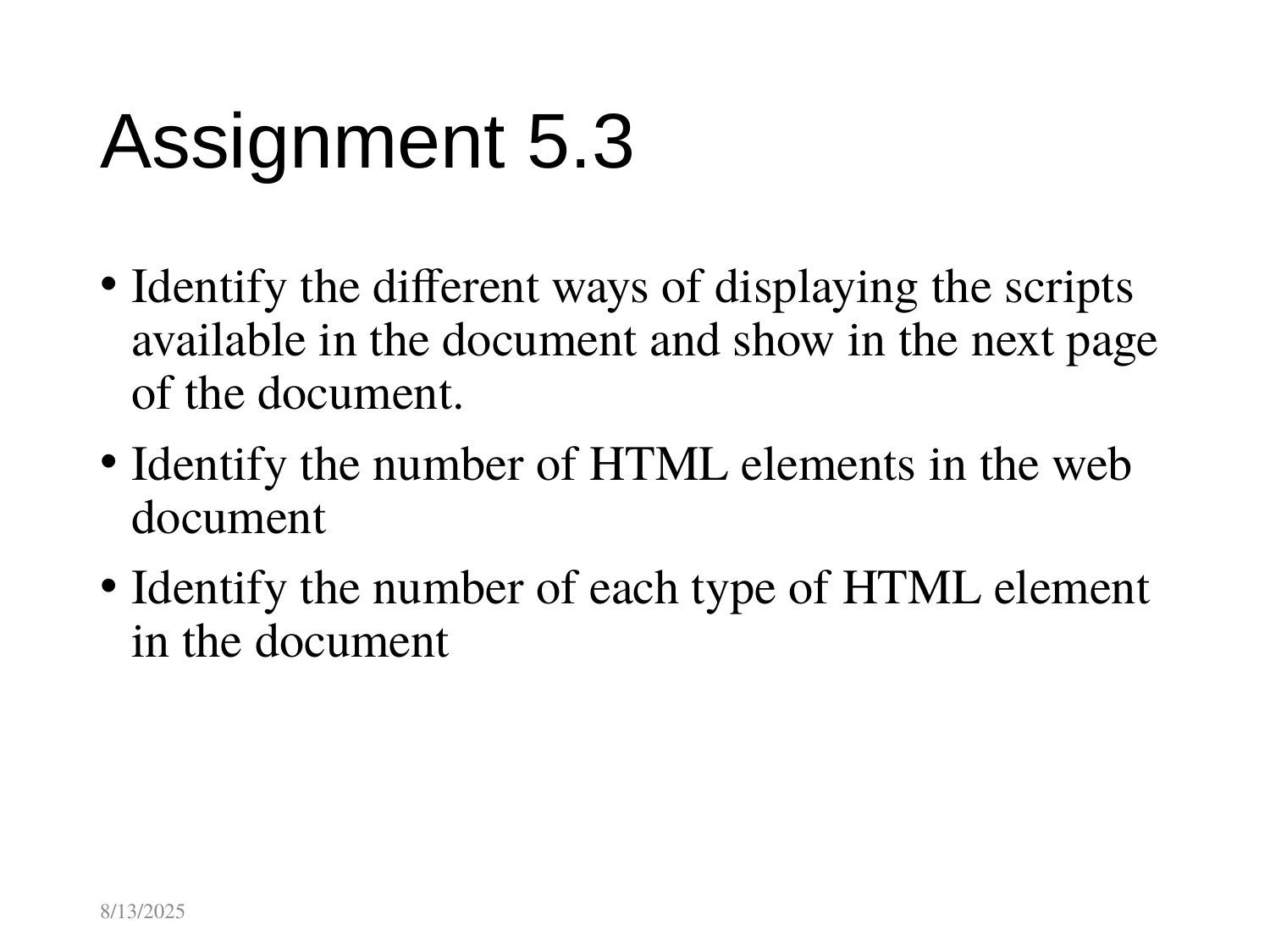

# Assignment 5.3
Identify the different ways of displaying the scripts available in the document and show in the next page of the document.
Identify the number of HTML elements in the web document
Identify the number of each type of HTML element in the document

8/13/2025